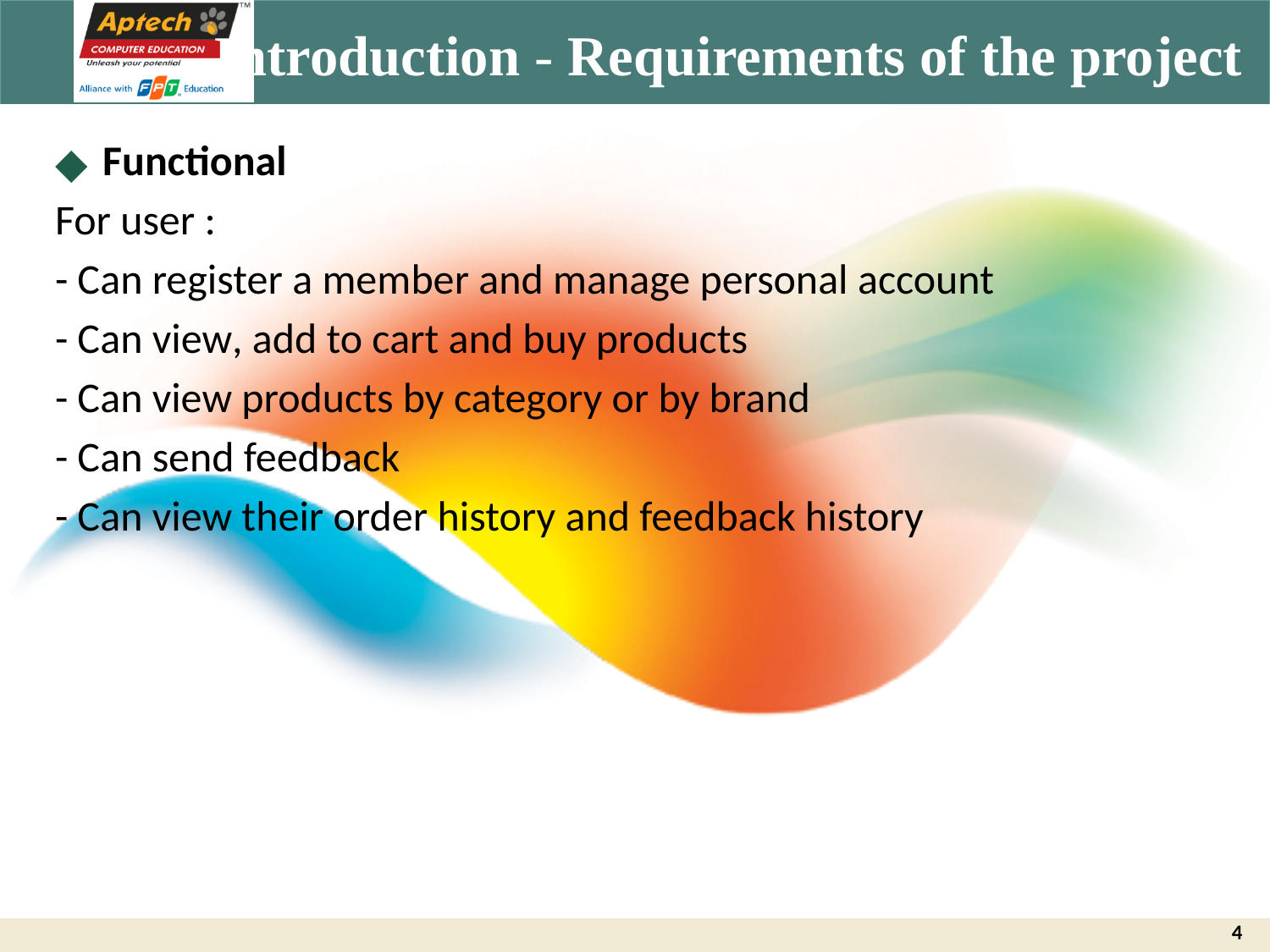

# Introduction - Requirements of the project
Functional
For user :
- Can register a member and manage personal account
- Can view, add to cart and buy products
- Can view products by category or by brand
- Can send feedback
- Can view their order history and feedback history
4